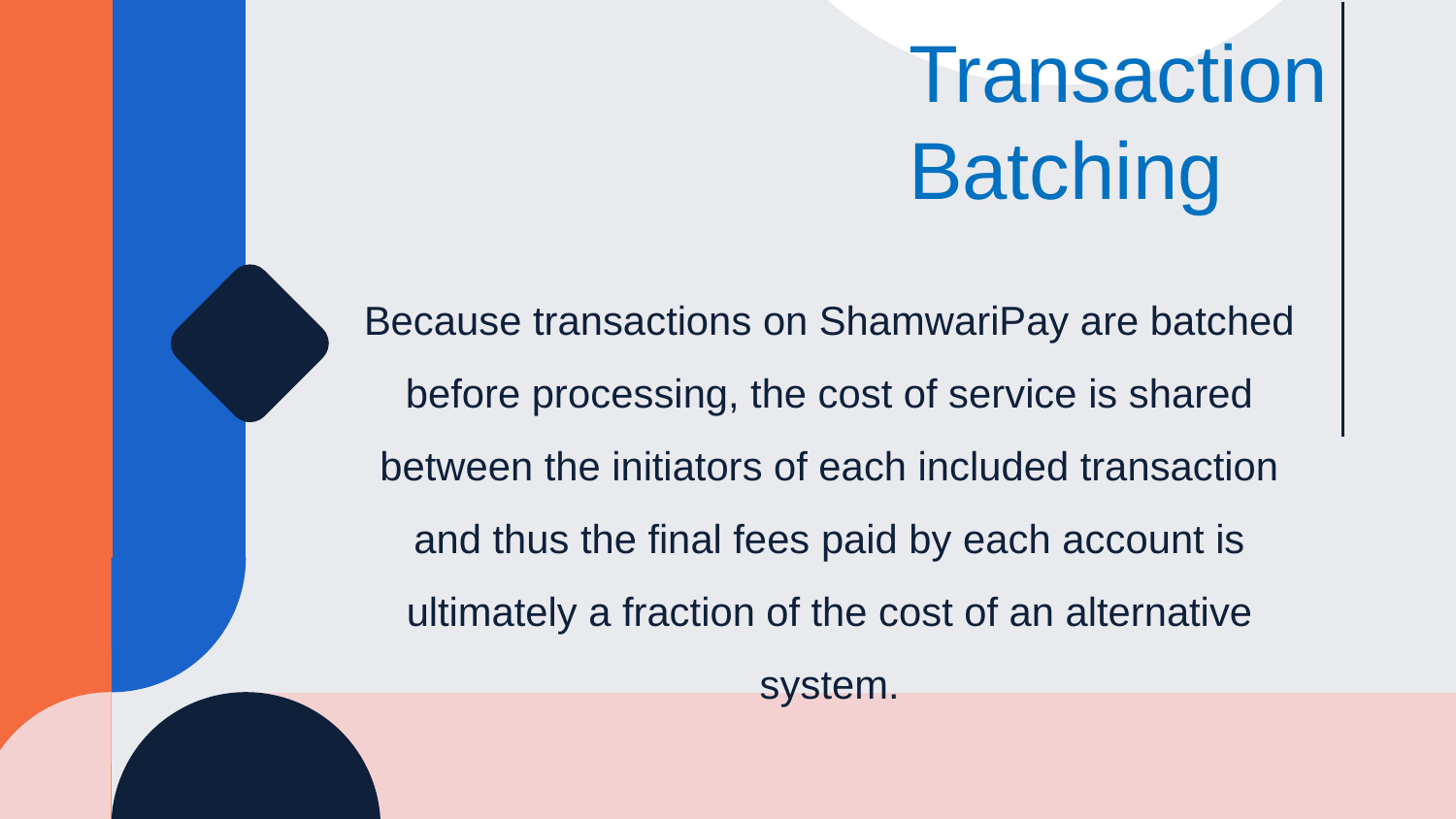

Transaction
Batching
Because transactions on ShamwariPay are batched before processing, the cost of service is shared between the initiators of each included transaction and thus the final fees paid by each account is ultimately a fraction of the cost of an alternative system.